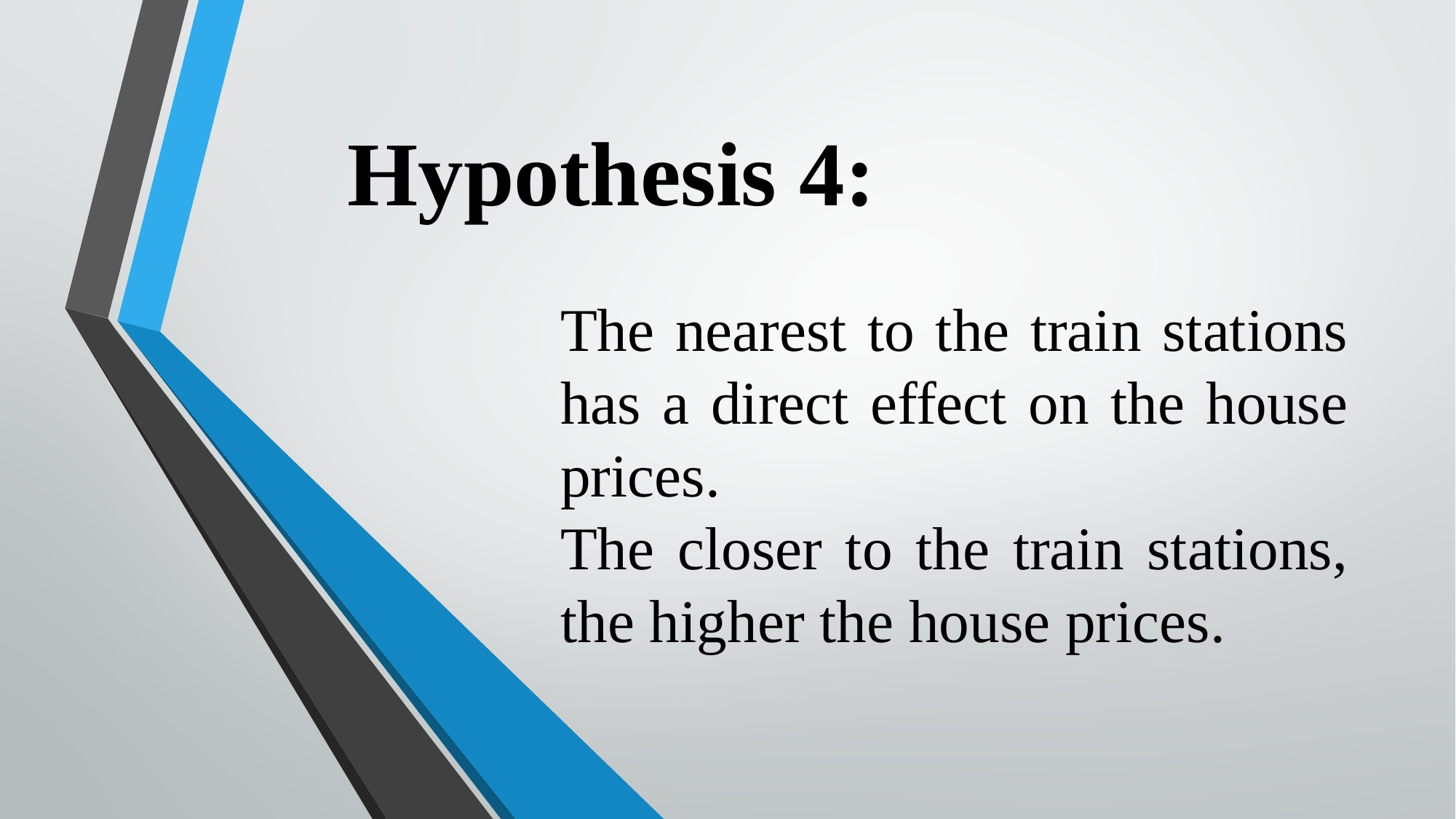

# Hypothesis 4:
The nearest to the train stations has a direct effect on the house prices.
The closer to the train stations, the higher the house prices.